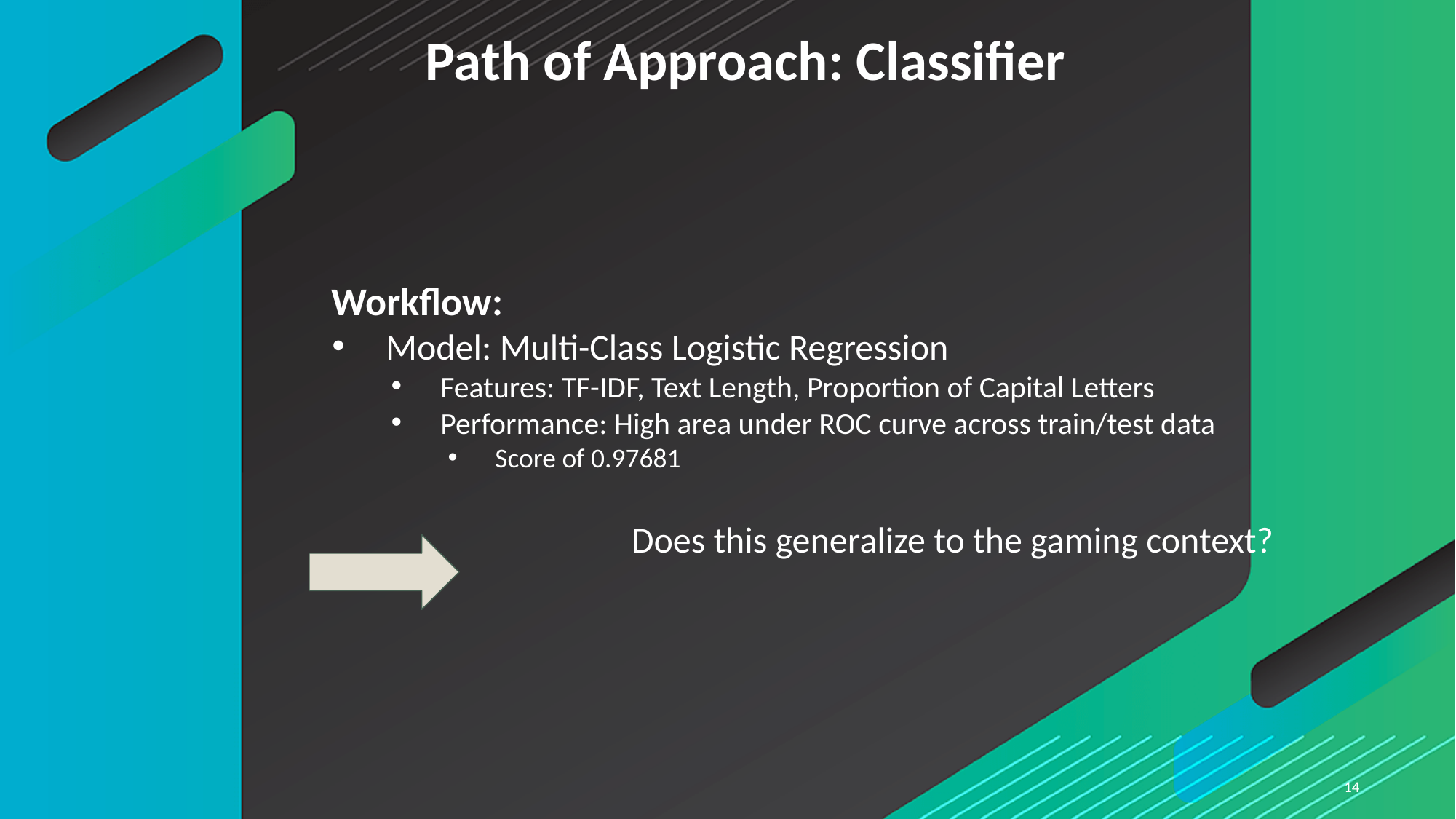

# Path of Approach: Classifier
Workflow:
Model: Multi-Class Logistic Regression
Features: TF-IDF, Text Length, Proportion of Capital Letters
Performance: High area under ROC curve across train/test data
Score of 0.97681

		     Does this generalize to the gaming context?

14